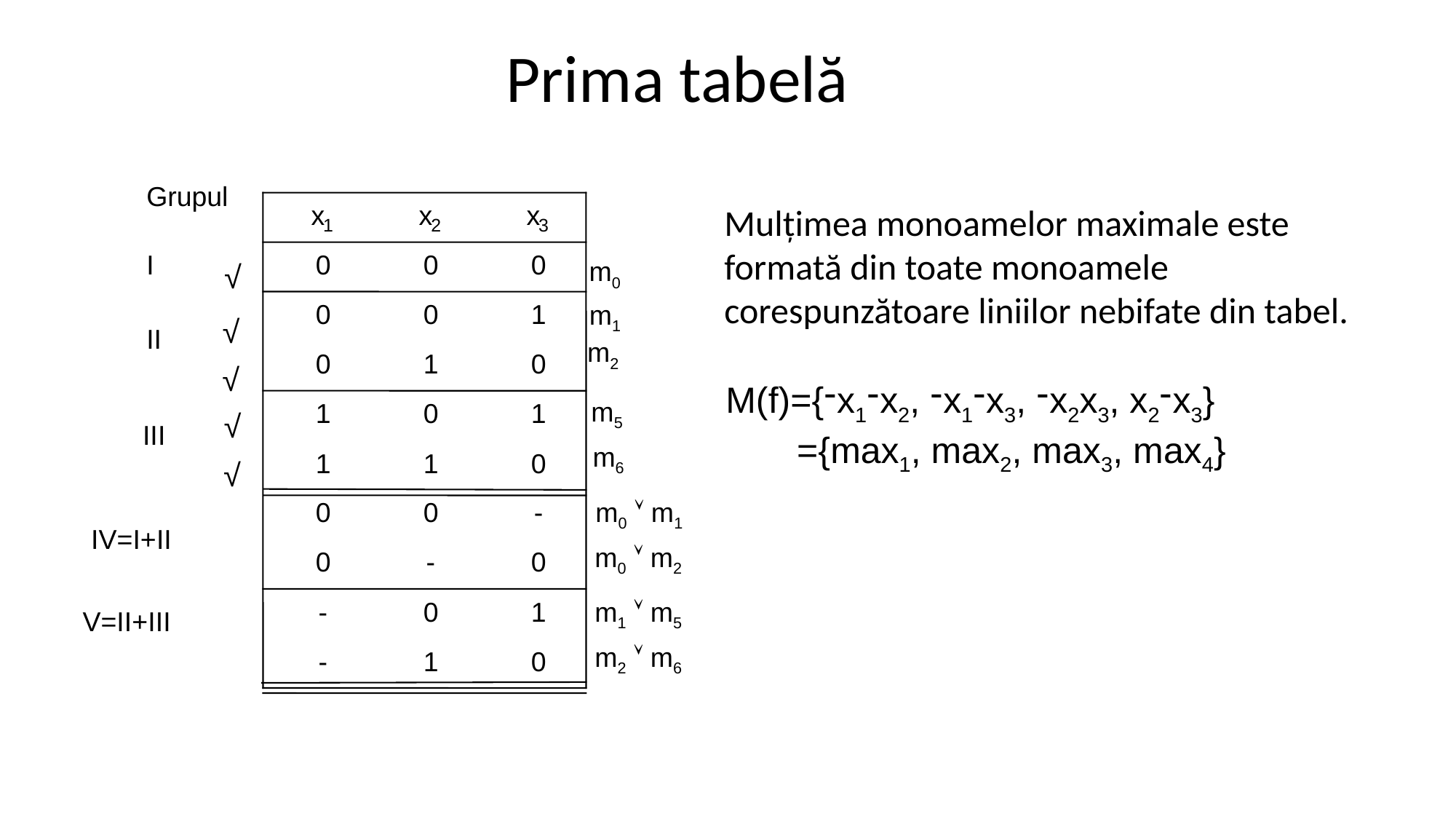

# Prima tabelă
Grupul

Mulțimea monoamelor maximale este formată din toate monoamele corespunzătoare liniilor nebifate din tabel.
x
x
x
1
2
3
√

I
0
0
0
m0
√

m1
0
0
1
II
√
m2
M(f)={-x1-x2, -x1-x3, -x2x3, x2-x3}
       ={max1, max2, max3, max4}
0
1
0
√
m5

1
0
1
III
√
m6
1
1
0

m0 ∨ m1

0
0
-
IV=I+II
m0 ∨ m2
0
-
0

m1 ∨ m5
-
0
1
V=II+III
m2 ∨ m6
-
1
0